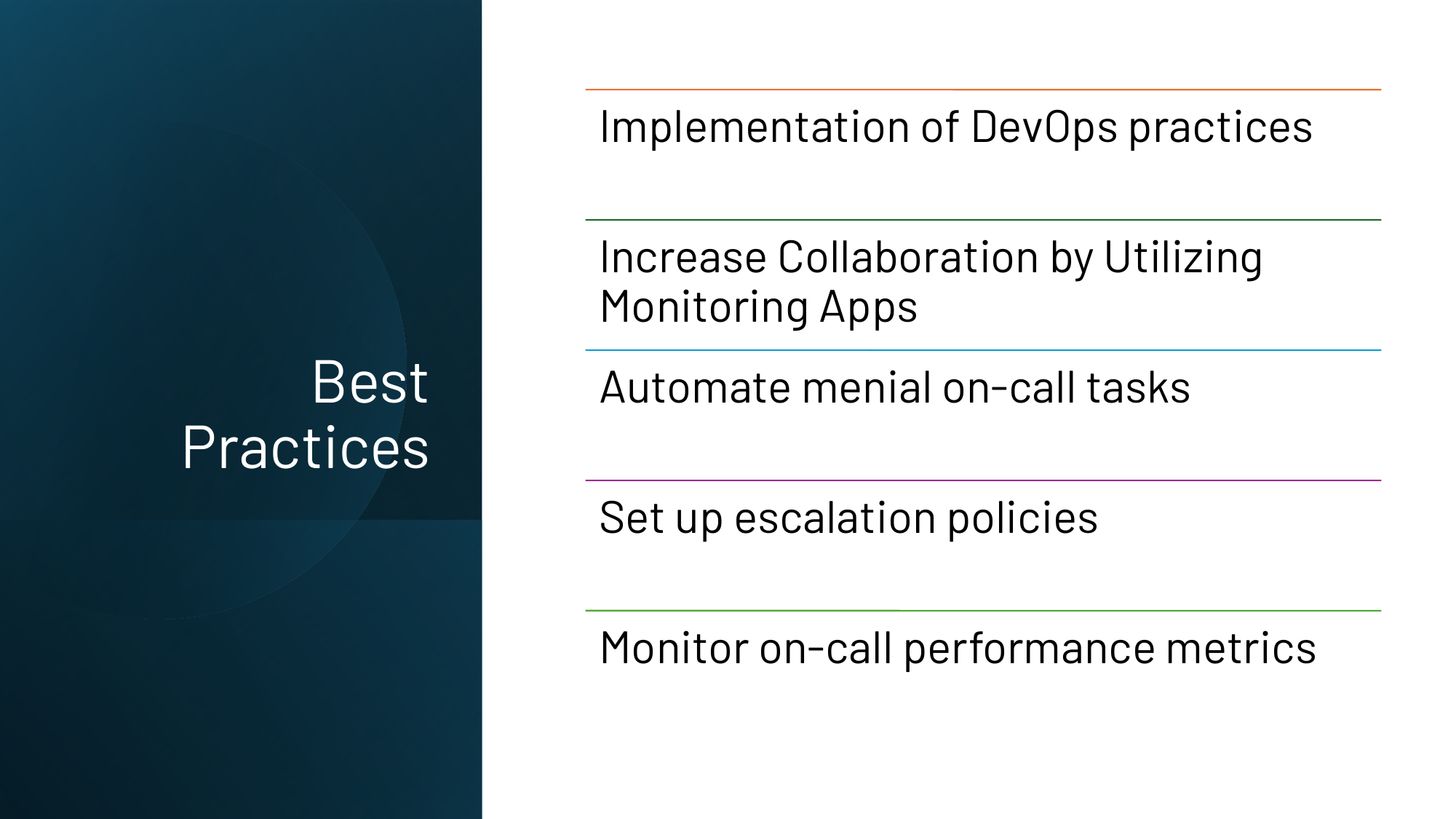

Implementation of DevOps practices
Increase Collaboration by Utilizing Monitoring Apps
Automate menial on-call tasks
Set up escalation policies
Monitor on-call performance metrics

# Best Practices